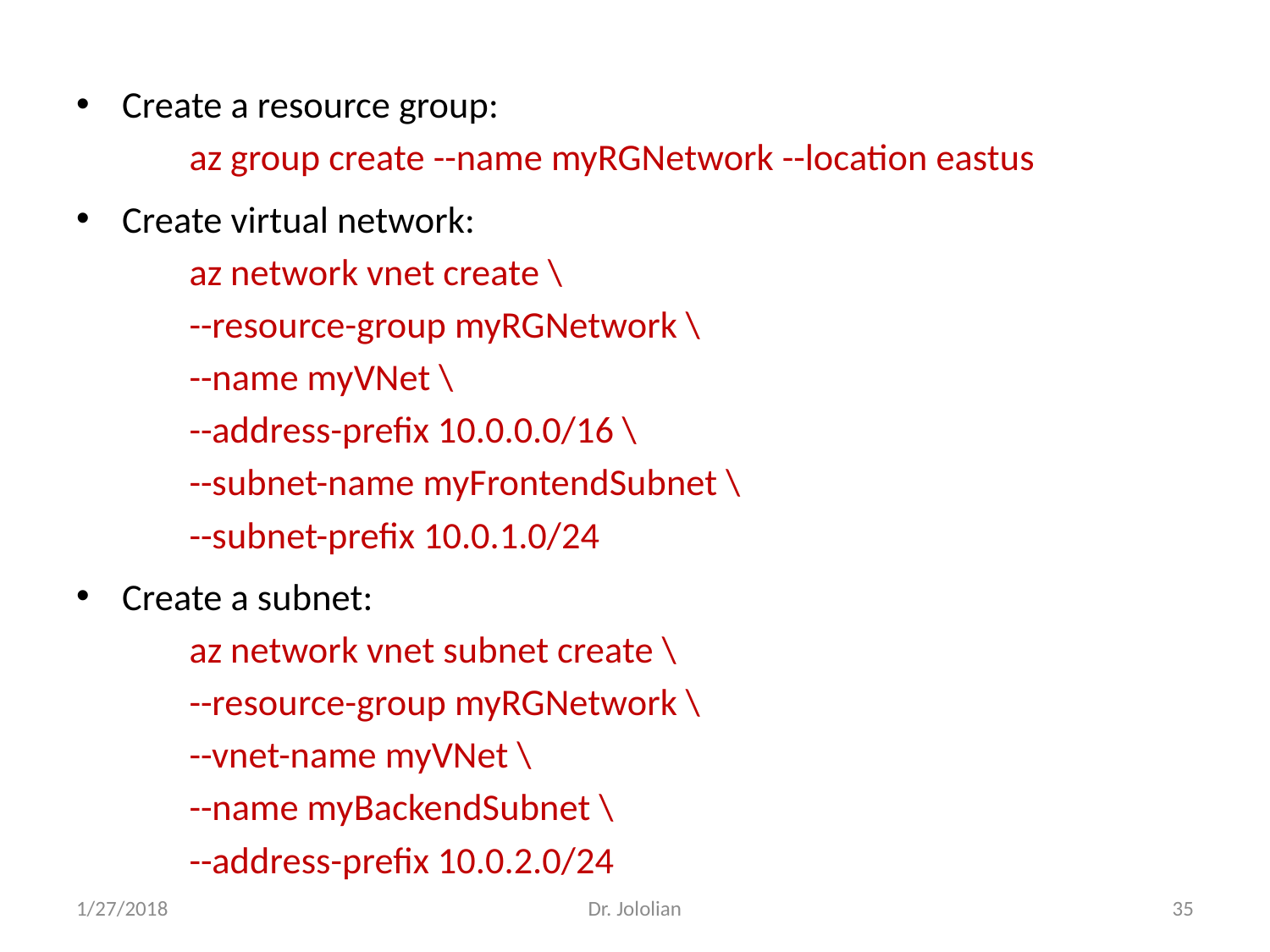

Create a resource group:
	az group create --name myRGNetwork --location eastus
Create virtual network:
	az network vnet create \
  		--resource-group myRGNetwork \
  		--name myVNet \
  		--address-prefix 10.0.0.0/16 \
  		--subnet-name myFrontendSubnet \
  		--subnet-prefix 10.0.1.0/24
Create a subnet:
	az network vnet subnet create \
  		--resource-group myRGNetwork \
  		--vnet-name myVNet \
  		--name myBackendSubnet \
  		--address-prefix 10.0.2.0/24
1/27/2018
Dr. Jololian
35